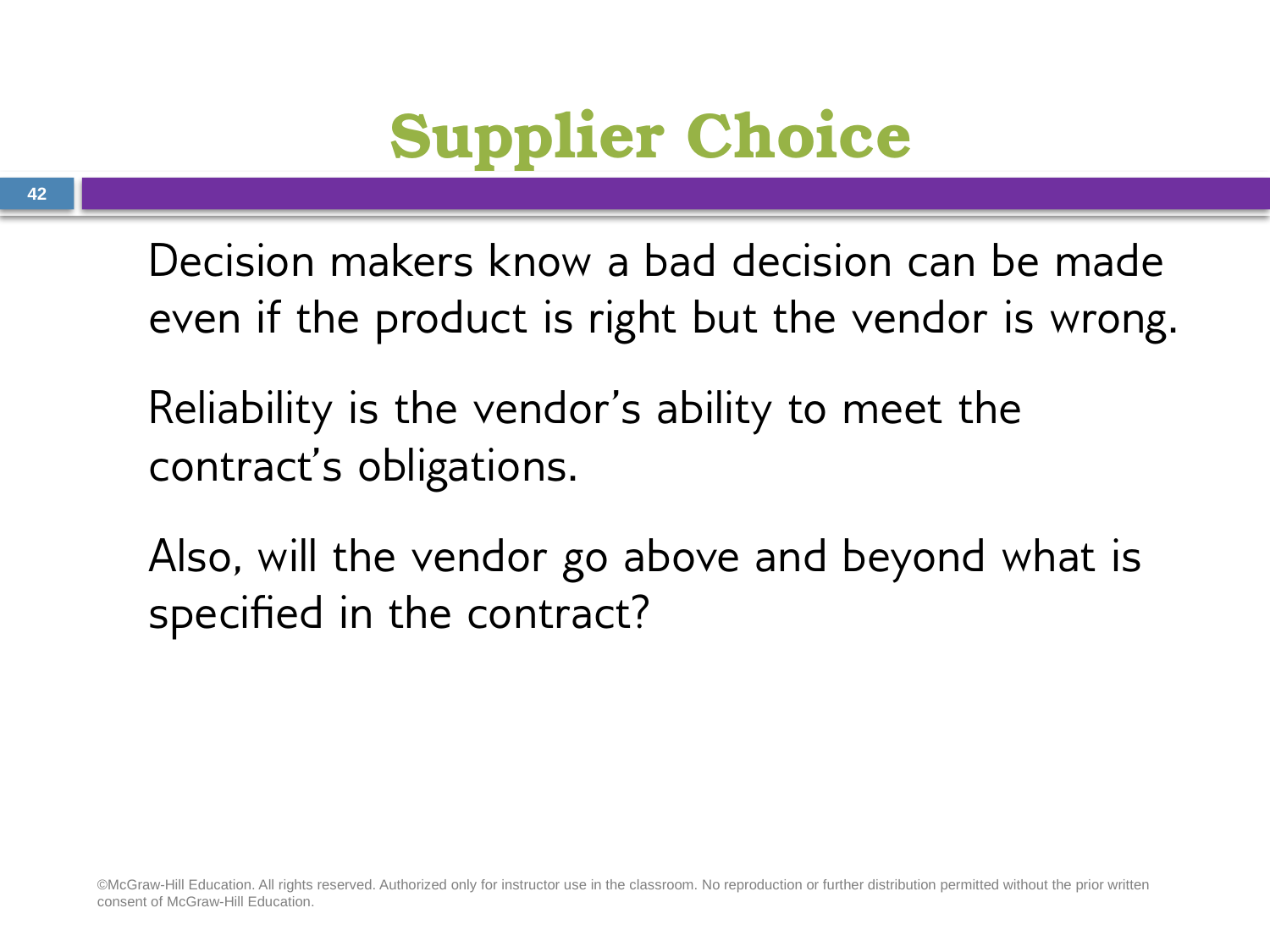

# Supplier Choice
42
Decision makers know a bad decision can be made even if the product is right but the vendor is wrong.
Reliability is the vendor’s ability to meet the contract’s obligations.
Also, will the vendor go above and beyond what is specified in the contract?

©McGraw-Hill Education. All rights reserved. Authorized only for instructor use in the classroom. No reproduction or further distribution permitted without the prior written consent of McGraw-Hill Education.